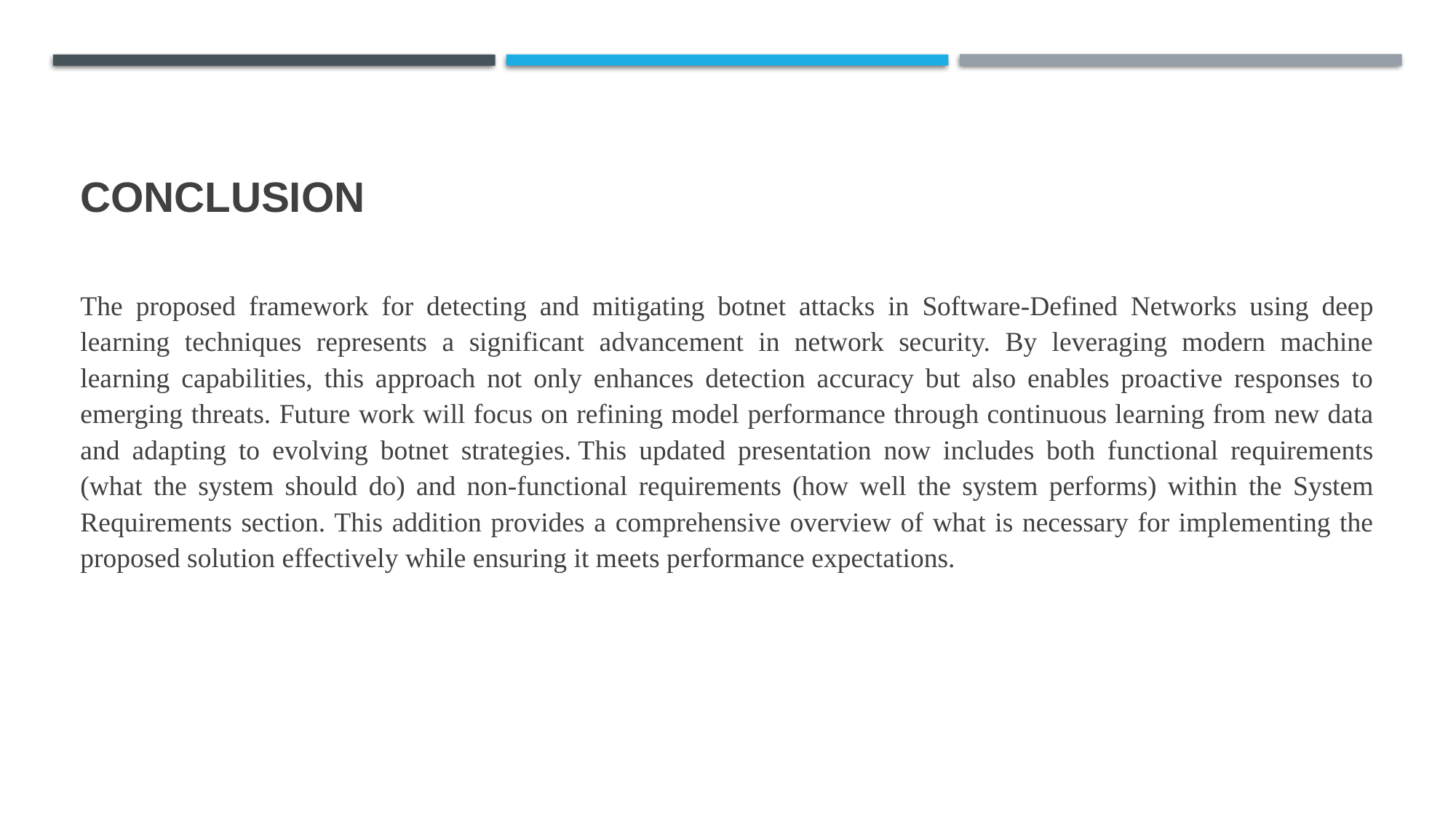

# CONCLUSION
The proposed framework for detecting and mitigating botnet attacks in Software-Defined Networks using deep learning techniques represents a significant advancement in network security. By leveraging modern machine learning capabilities, this approach not only enhances detection accuracy but also enables proactive responses to emerging threats. Future work will focus on refining model performance through continuous learning from new data and adapting to evolving botnet strategies. This updated presentation now includes both functional requirements (what the system should do) and non-functional requirements (how well the system performs) within the System Requirements section. This addition provides a comprehensive overview of what is necessary for implementing the proposed solution effectively while ensuring it meets performance expectations.